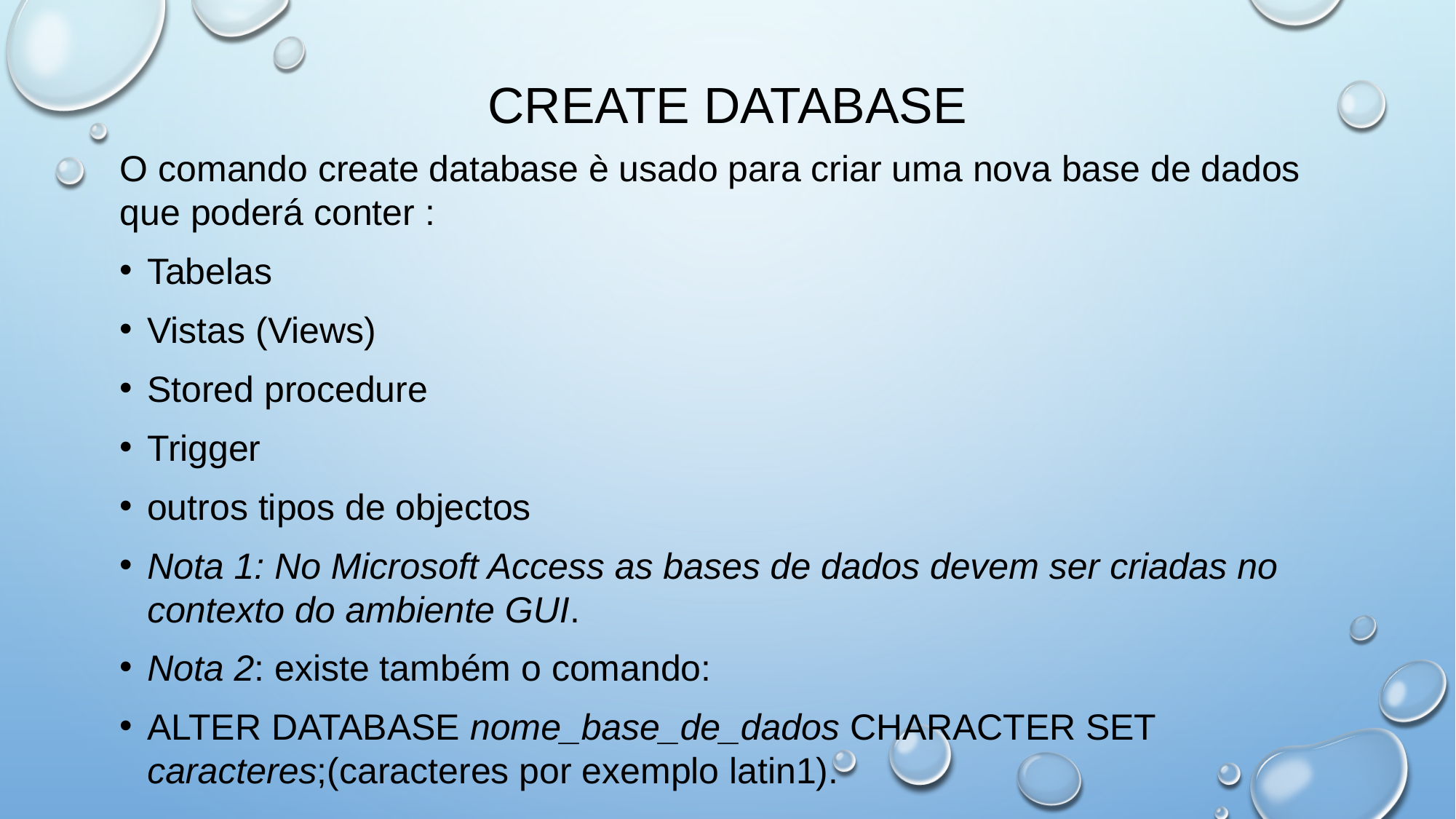

# Create database
O comando create database è usado para criar uma nova base de dados que poderá conter :
Tabelas
Vistas (Views)
Stored procedure
Trigger
outros tipos de objectos
Nota 1: No Microsoft Access as bases de dados devem ser criadas no contexto do ambiente GUI.
Nota 2: existe também o comando:
ALTER DATABASE nome_base_de_dados CHARACTER SET caracteres;(caracteres por exemplo latin1).